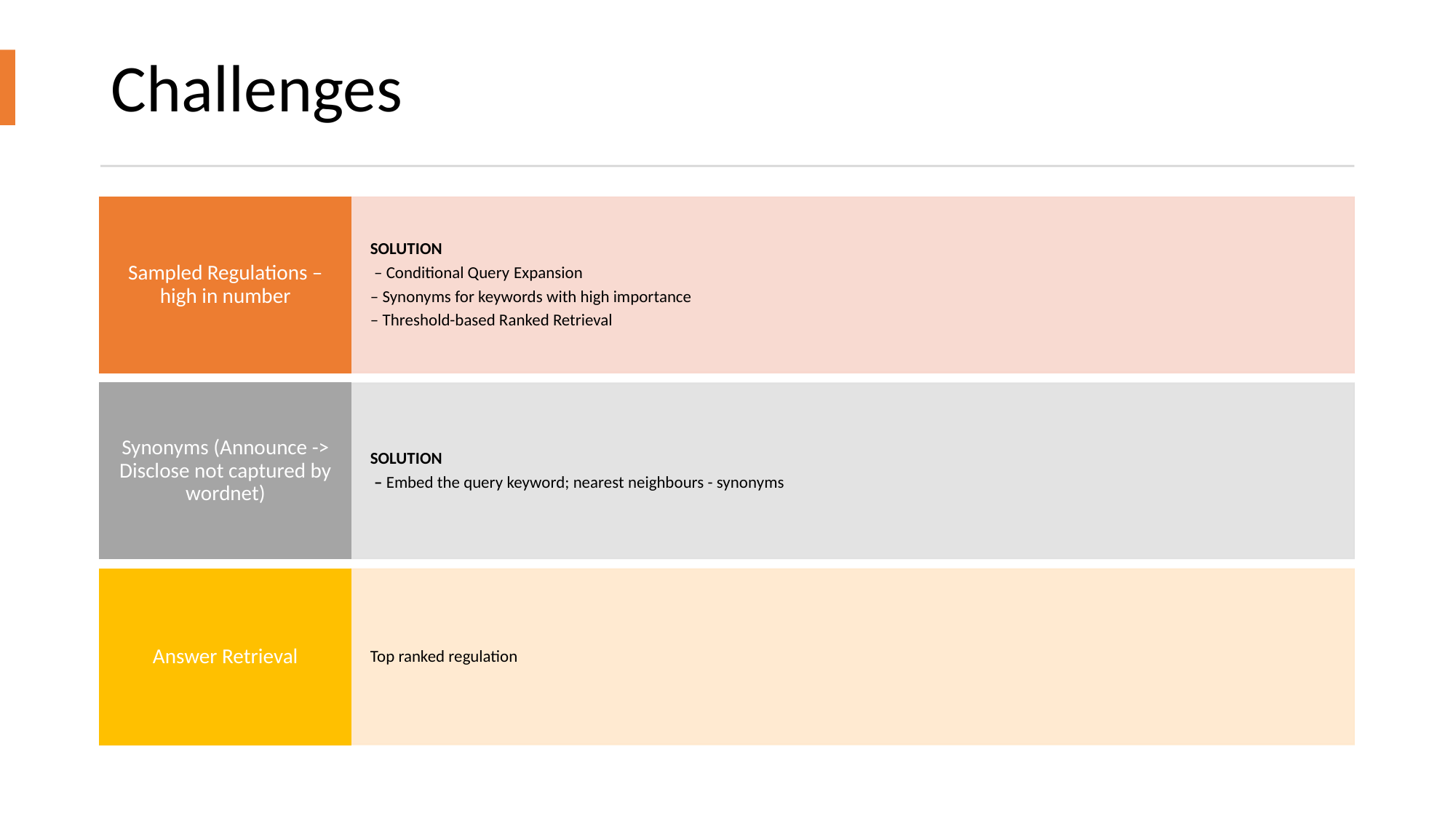

# Challenges

SOLUTION
 – Conditional Query Expansion
– Synonyms for keywords with high importance
– Threshold-based Ranked Retrieval
Sampled Regulations – high in number
SOLUTION
 – Embed the query keyword; nearest neighbours - synonyms
Synonyms (Announce -> Disclose not captured by wordnet)
Top ranked regulation
Answer Retrieval